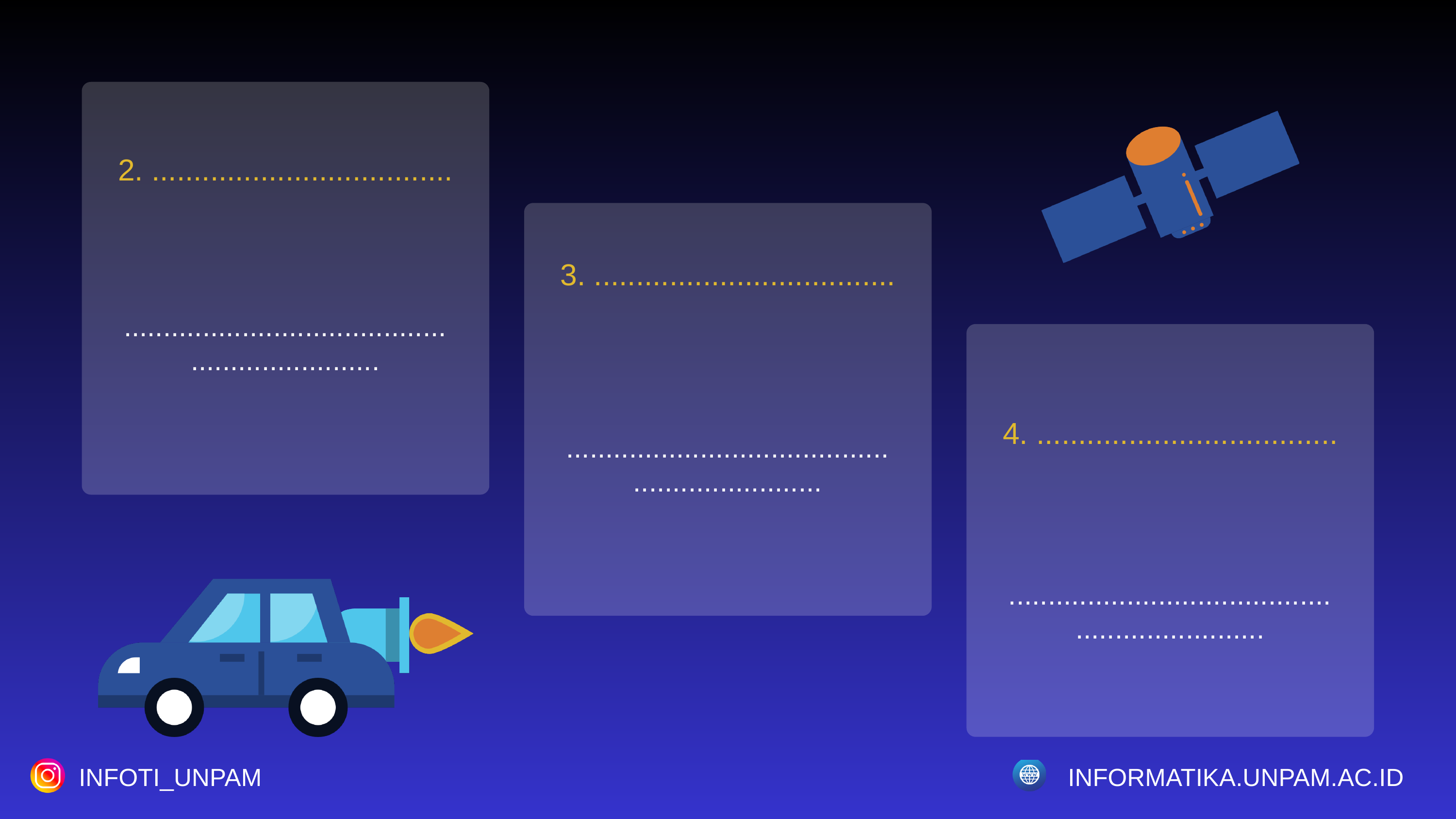

2. ....................................

3. ....................................
.................................................................

4. ....................................
.................................................................
.................................................................

INFOTI_UNPAM
INFORMATIKA.UNPAM.AC.ID